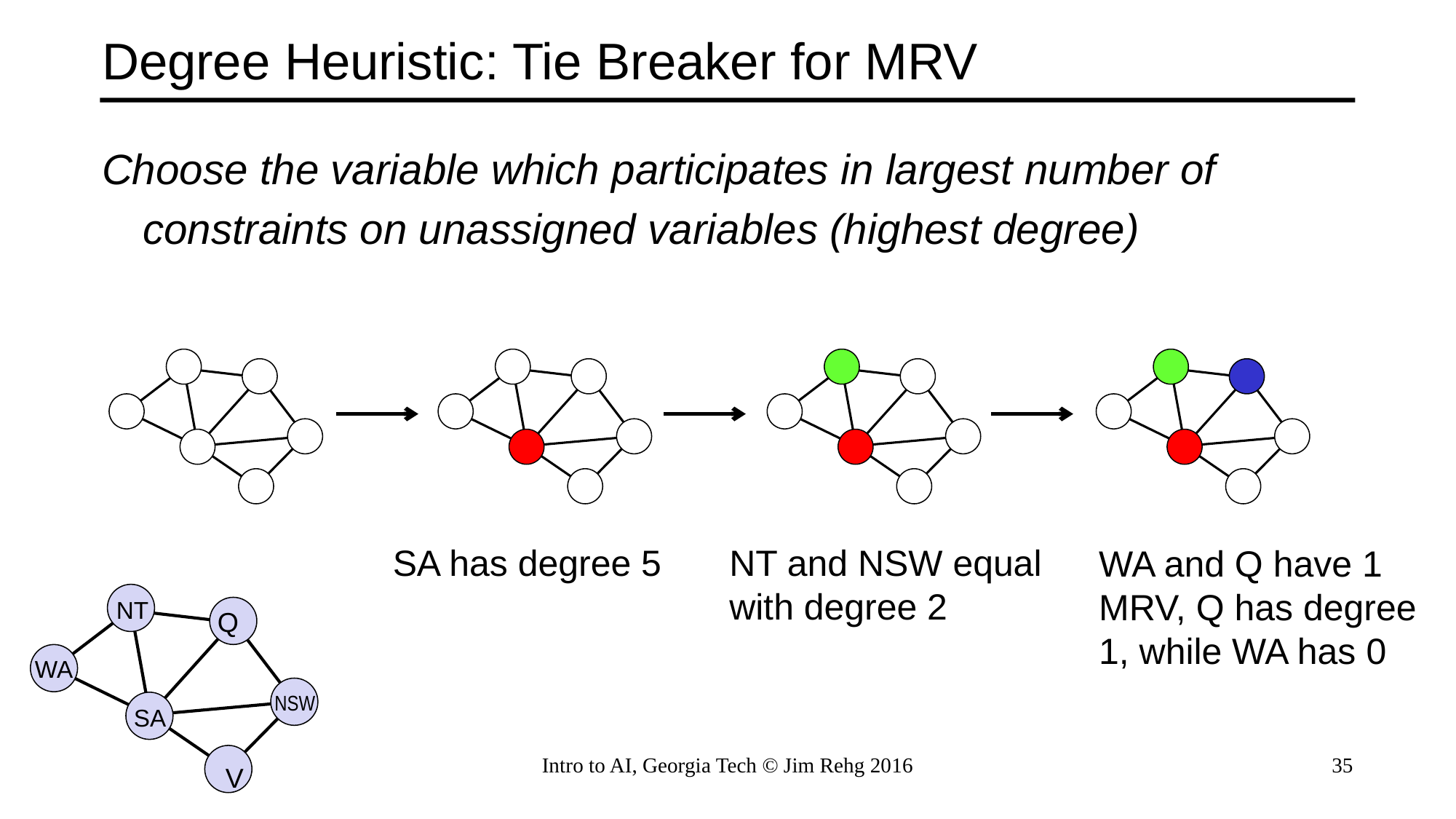

# Degree Heuristic: Tie Breaker for MRV
Choose the variable which participates in largest number of
	constraints on unassigned variables (highest degree)

SA has degree 5
NT and NSW equal with degree 2
WA and Q have 1
MRV, Q has degree 1, while WA has 0

NT

Q

WA

NSW

SA

V
Intro to AI, Georgia Tech © Jim Rehg 2016
35